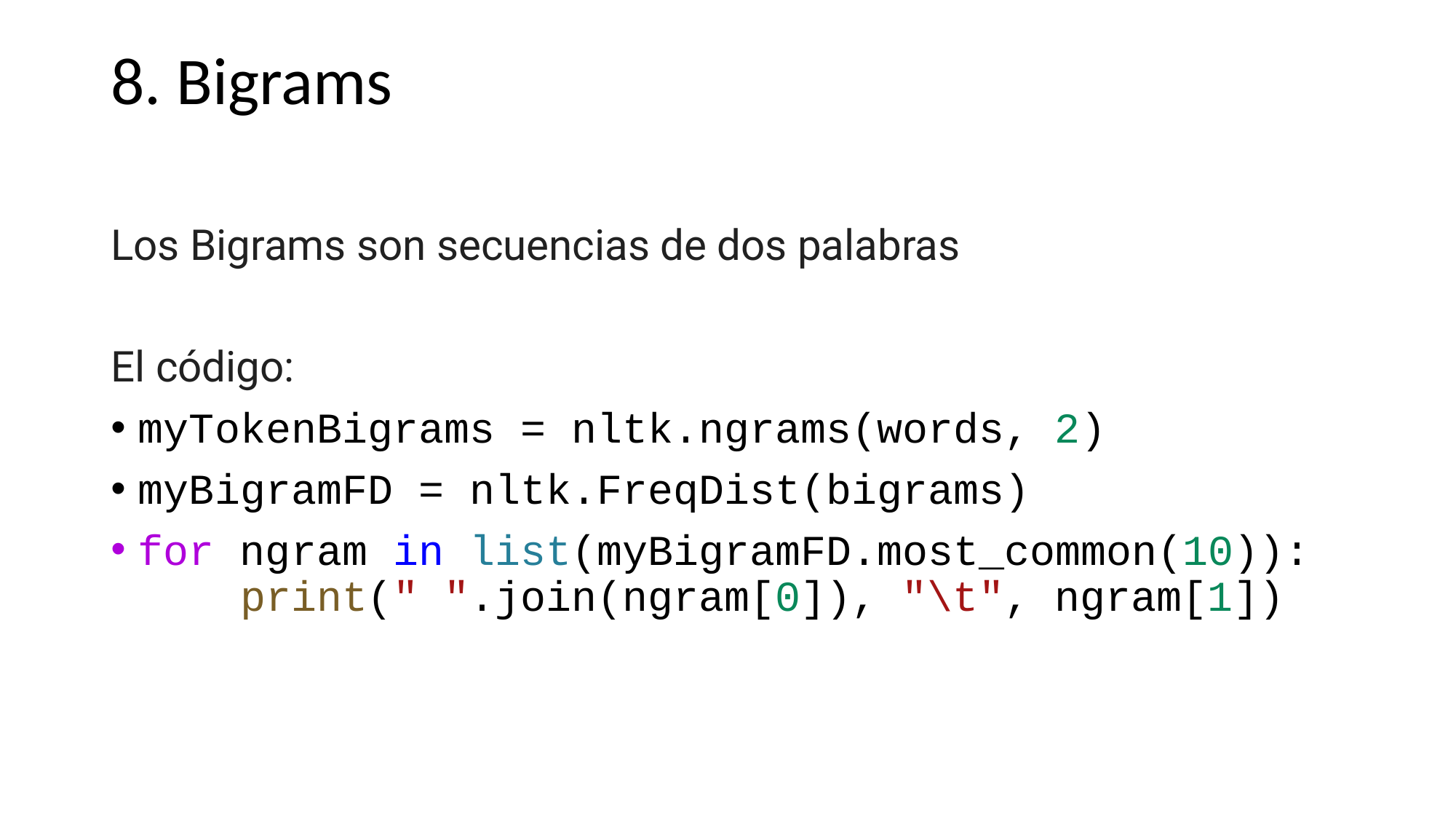

# 8. Bigrams
Los Bigrams son secuencias de dos palabras

El código:
myTokenBigrams = nltk.ngrams(words, 2)
myBigramFD = nltk.FreqDist(bigrams)
for ngram in list(myBigramFD.most_common(10)):     print(" ".join(ngram[0]), "\t", ngram[1])